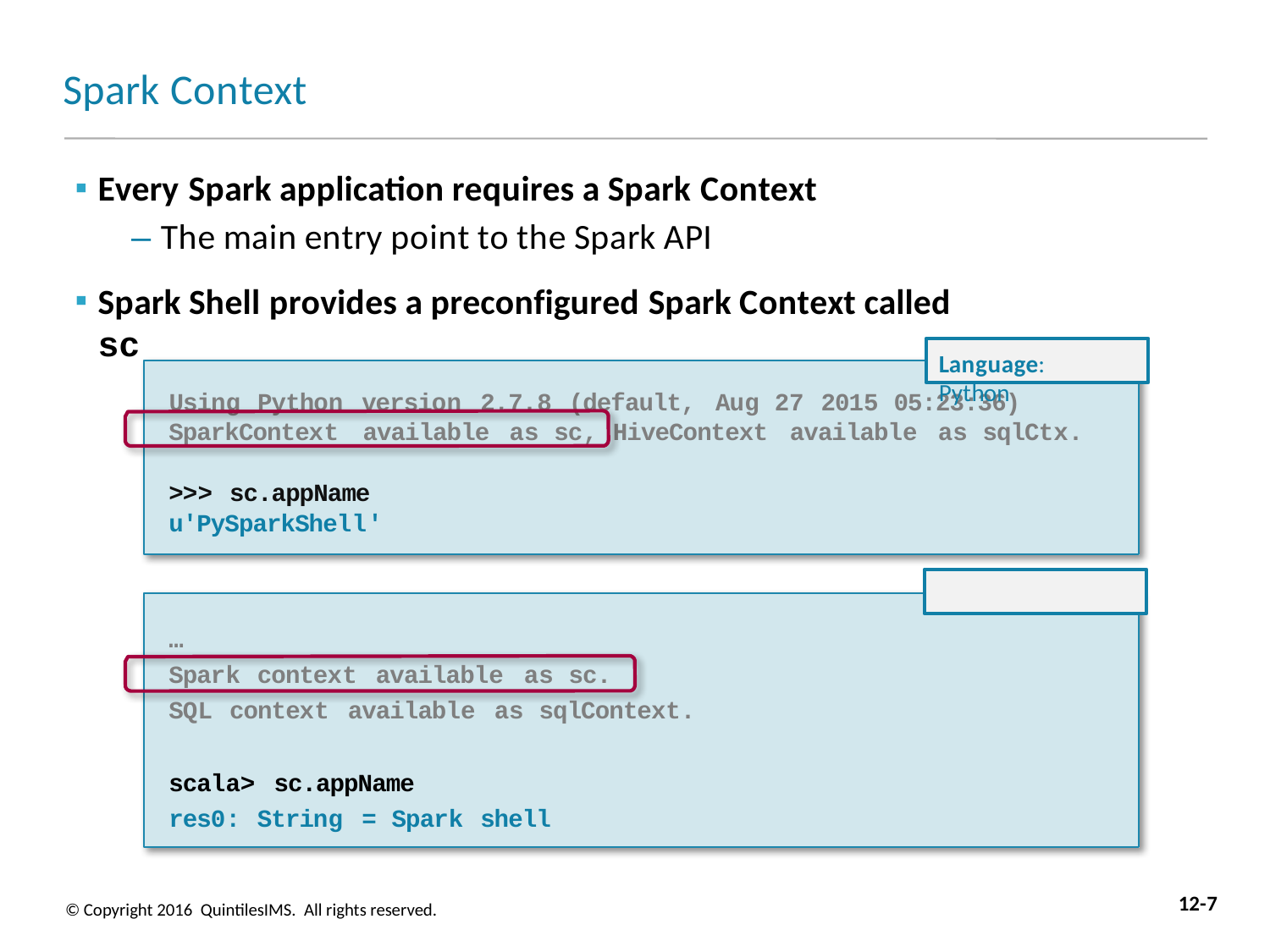

# Spark Context
Every Spark application requires a Spark Context
– The main entry point to the Spark API
Spark Shell provides a preconfigured Spark Context called sc

Language: Python

Using Python version 2.7.8 (default,
Aug 27 2015 05:23:36)

SparkContext	available

>>> sc.appName u'PySparkShell'
as sc, HiveContext
available as sqlCtx.

Language: Scala
…
Spark context available as sc.
SQL context available as sqlContext.

scala> sc.appName
res0: String = Spark shell

12-7
© Copyright 2016  QuintilesIMS.  All rights reserved.